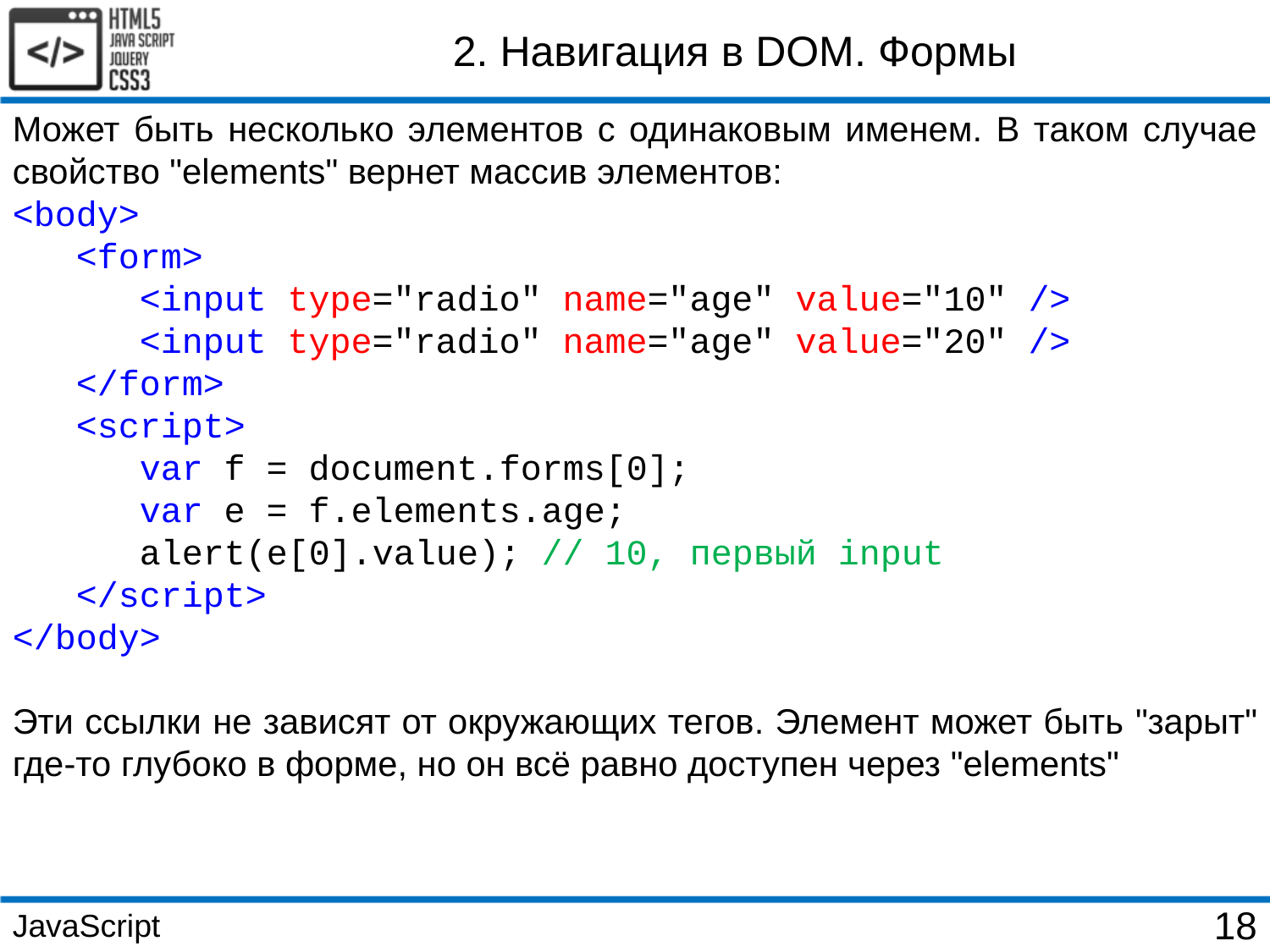

2. Навигация в DOM. Формы
Может быть несколько элементов с одинаковым именем. В таком случае свойство "elements" вернет массив элементов:
<body>
   <form>
      <input type="radio" name="age" value="10" />
      <input type="radio" name="age" value="20" />
   </form>
   <script>
      var f = document.forms[0];
      var e = f.elements.age;
      alert(e[0].value); // 10, первый input
   </script>
</body>

Эти ссылки не зависят от окружающих тегов. Элемент может быть "зарыт" где-то глубоко в форме, но он всё равно доступен через "elements"
JavaScript
18